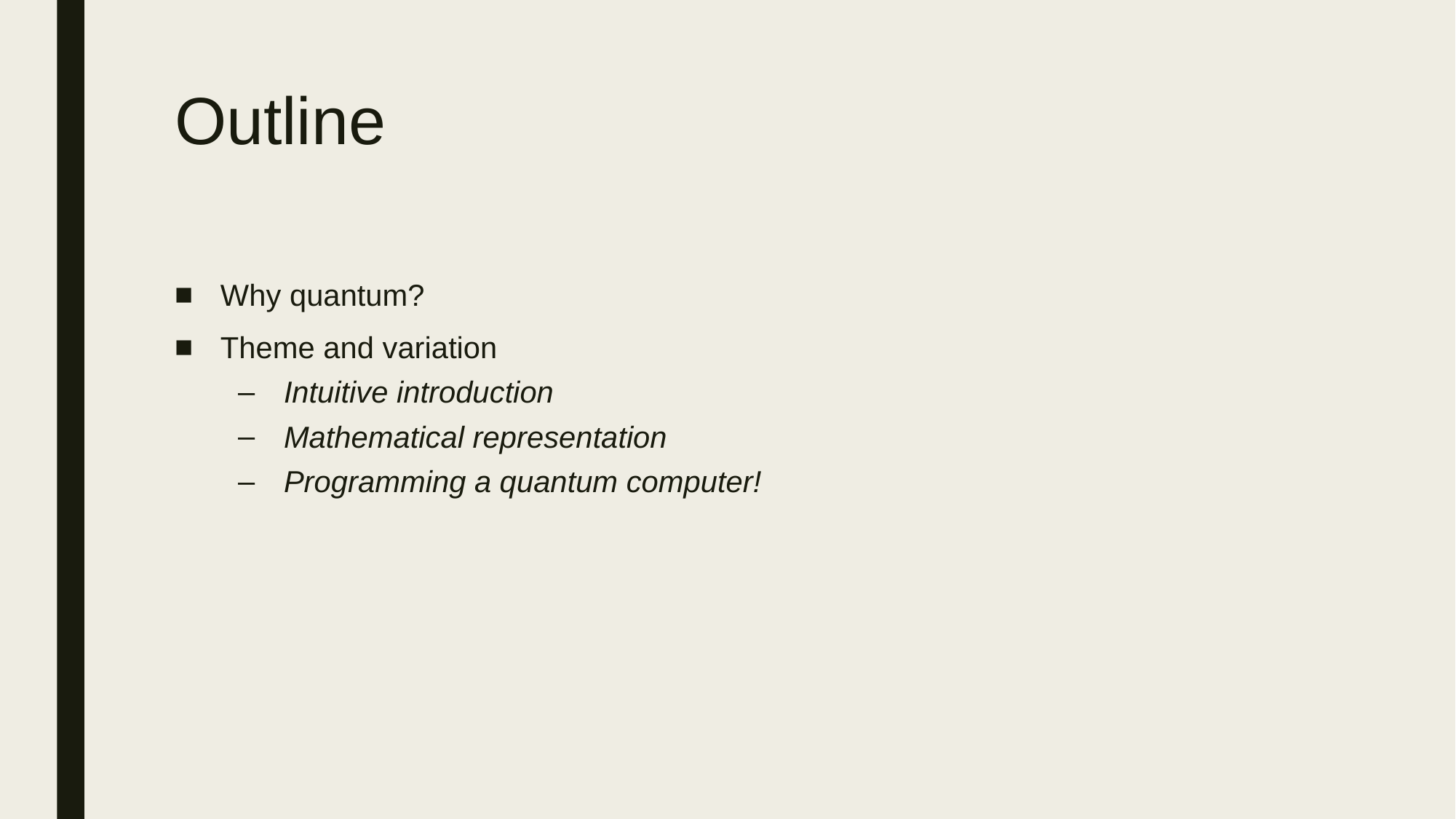

# Outline
Why quantum?
Theme and variation
Intuitive introduction
Mathematical representation
Programming a quantum computer!